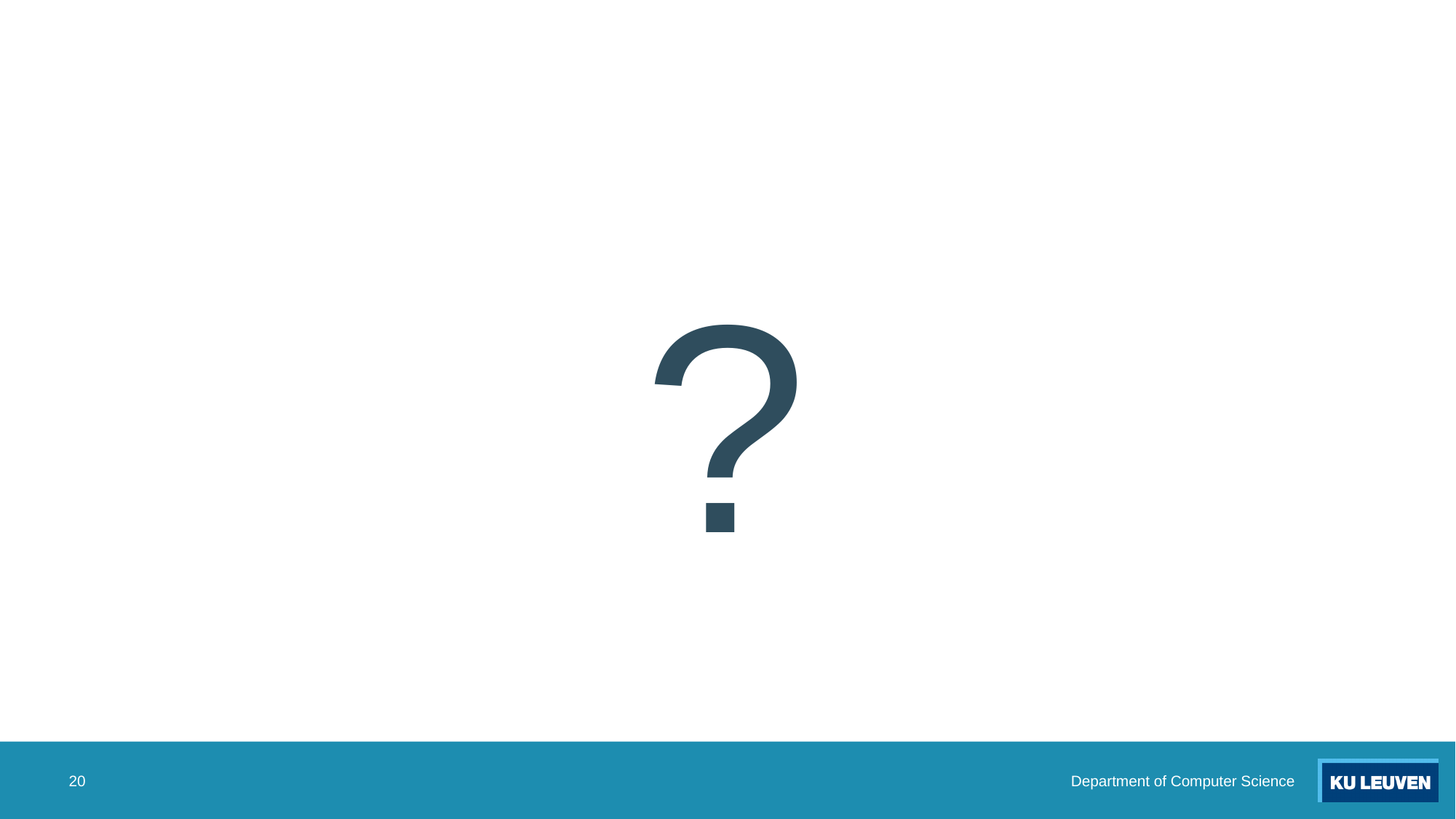

#
?
20
Department of Computer Science